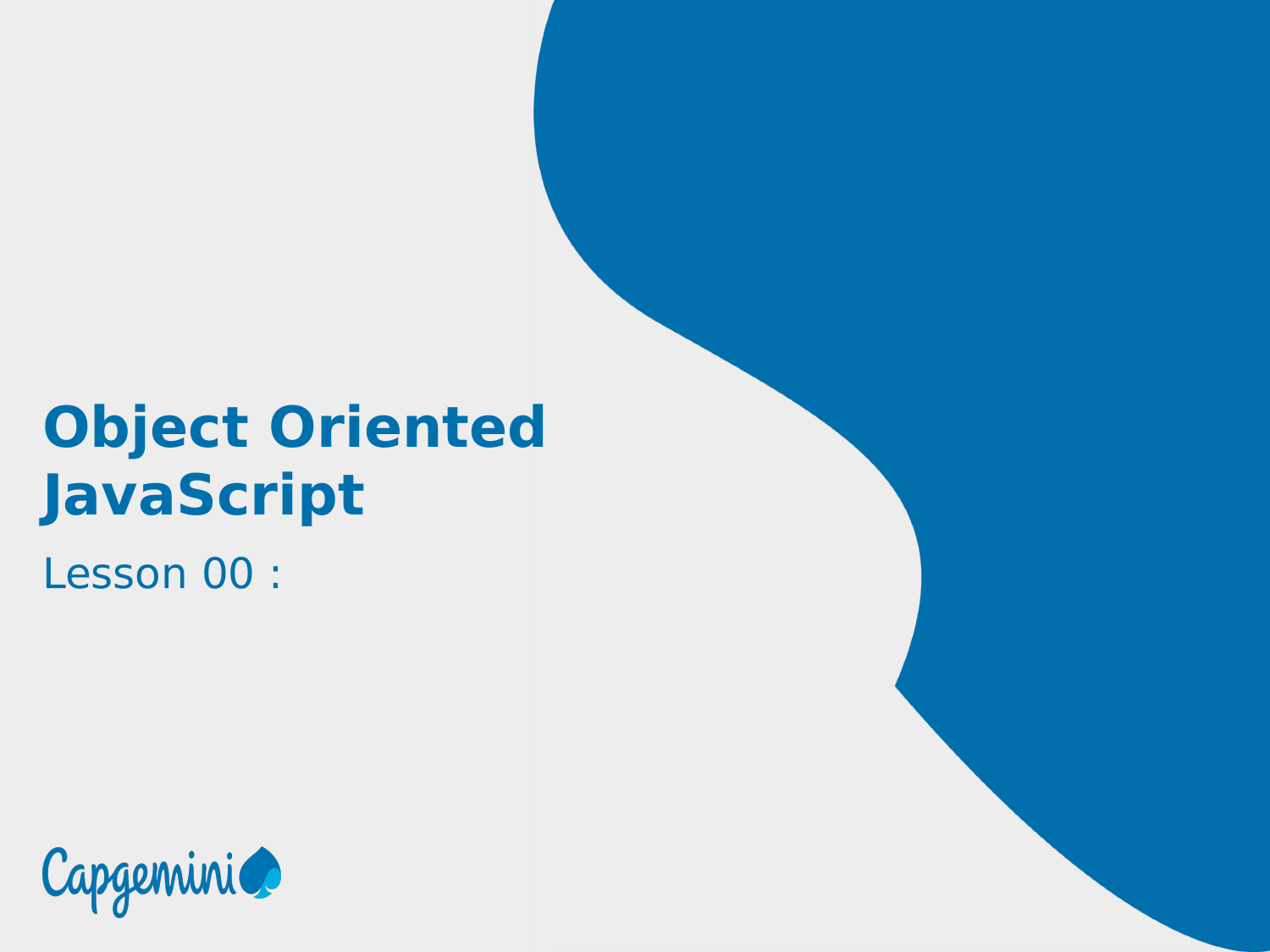

# Object Oriented JavaScript
Lesson 00 :